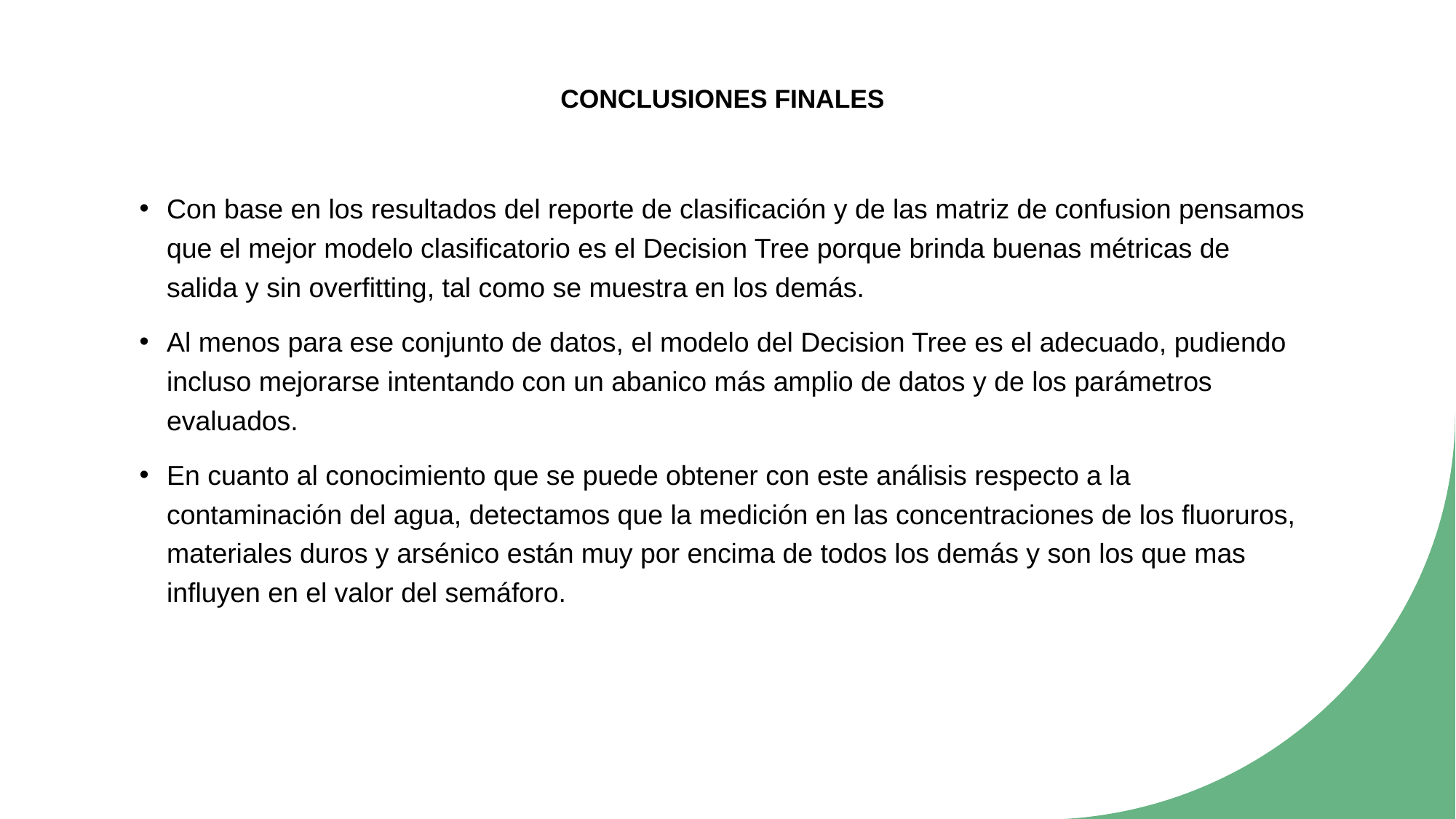

# CONCLUSIONES FINALES
Con base en los resultados del reporte de clasificación y de las matriz de confusion pensamos que el mejor modelo clasificatorio es el Decision Tree porque brinda buenas métricas de salida y sin overfitting, tal como se muestra en los demás.
Al menos para ese conjunto de datos, el modelo del Decision Tree es el adecuado, pudiendo incluso mejorarse intentando con un abanico más amplio de datos y de los parámetros evaluados.
En cuanto al conocimiento que se puede obtener con este análisis respecto a la contaminación del agua, detectamos que la medición en las concentraciones de los fluoruros, materiales duros y arsénico están muy por encima de todos los demás y son los que mas influyen en el valor del semáforo.